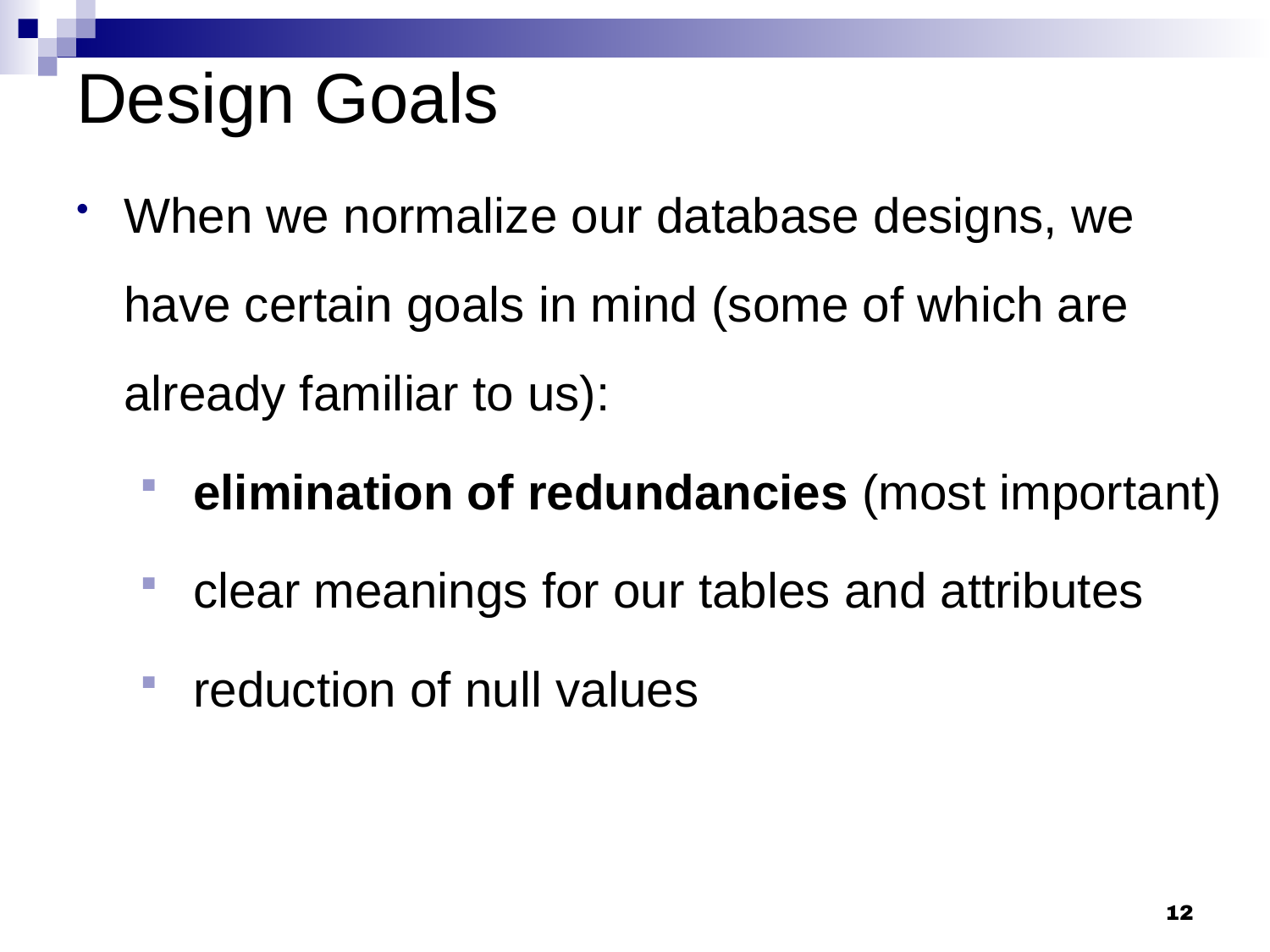

# Design Goals
When we normalize our database designs, we have certain goals in mind (some of which are already familiar to us):
 elimination of redundancies (most important)
 clear meanings for our tables and attributes
 reduction of null values

12